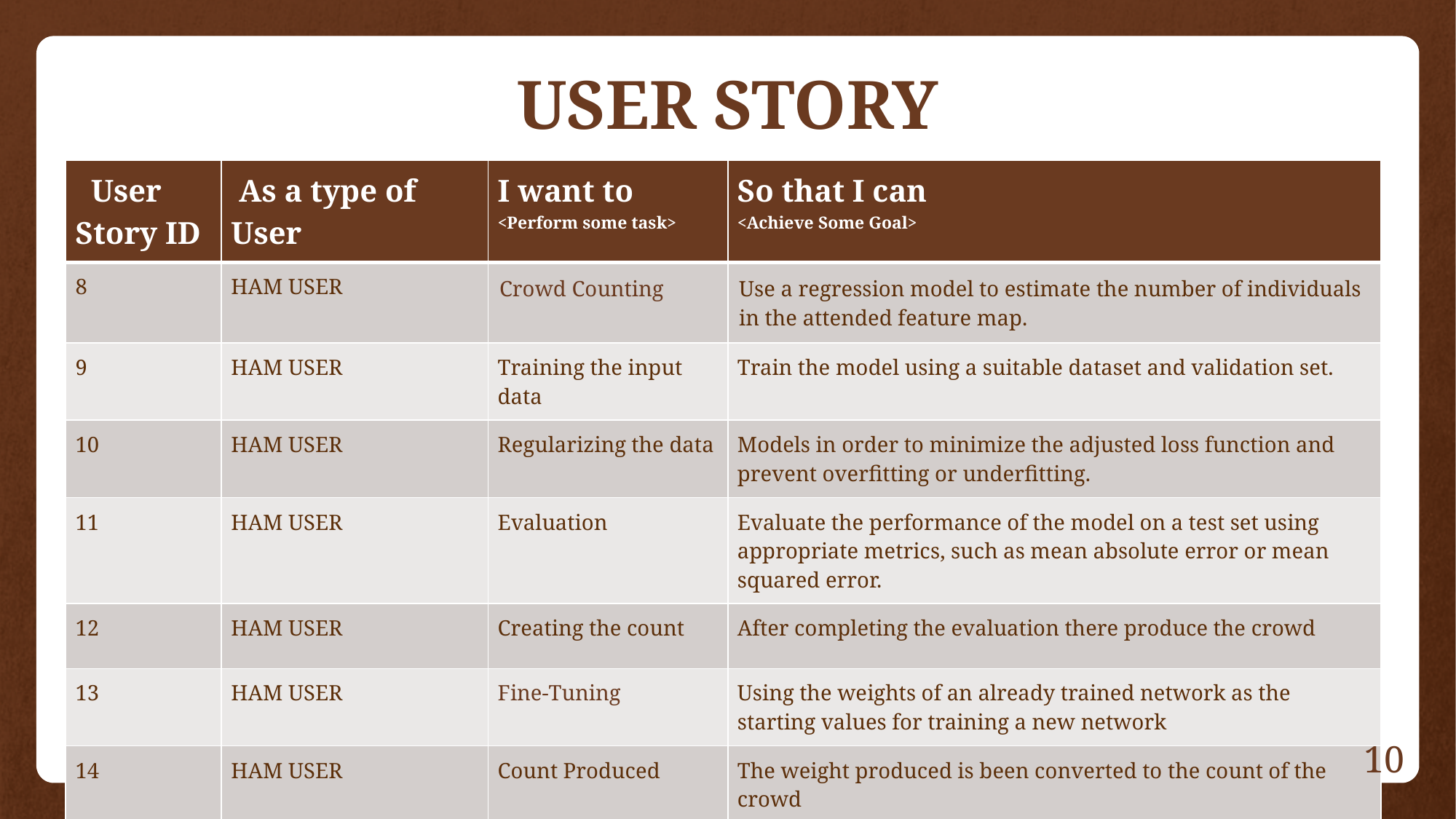

# USER STORY
| User Story ID | As a type of User | I want to  <Perform some task> | So that I can <Achieve Some Goal> |
| --- | --- | --- | --- |
| 8 | HAM USER | Crowd Counting | Use a regression model to estimate the number of individuals in the attended feature map. |
| 9 | HAM USER | Training the input data | Train the model using a suitable dataset and validation set. |
| 10 | HAM USER | Regularizing the data | Models in order to minimize the adjusted loss function and prevent overfitting or underfitting. |
| 11 | HAM USER | Evaluation | Evaluate the performance of the model on a test set using appropriate metrics, such as mean absolute error or mean squared error. |
| 12 | HAM USER | Creating the count | After completing the evaluation there produce the crowd |
| 13 | HAM USER | Fine-Tuning | Using the weights of an already trained network as the starting values for training a new network |
| 14 | HAM USER | Count Produced | The weight produced is been converted to the count of the crowd |
10